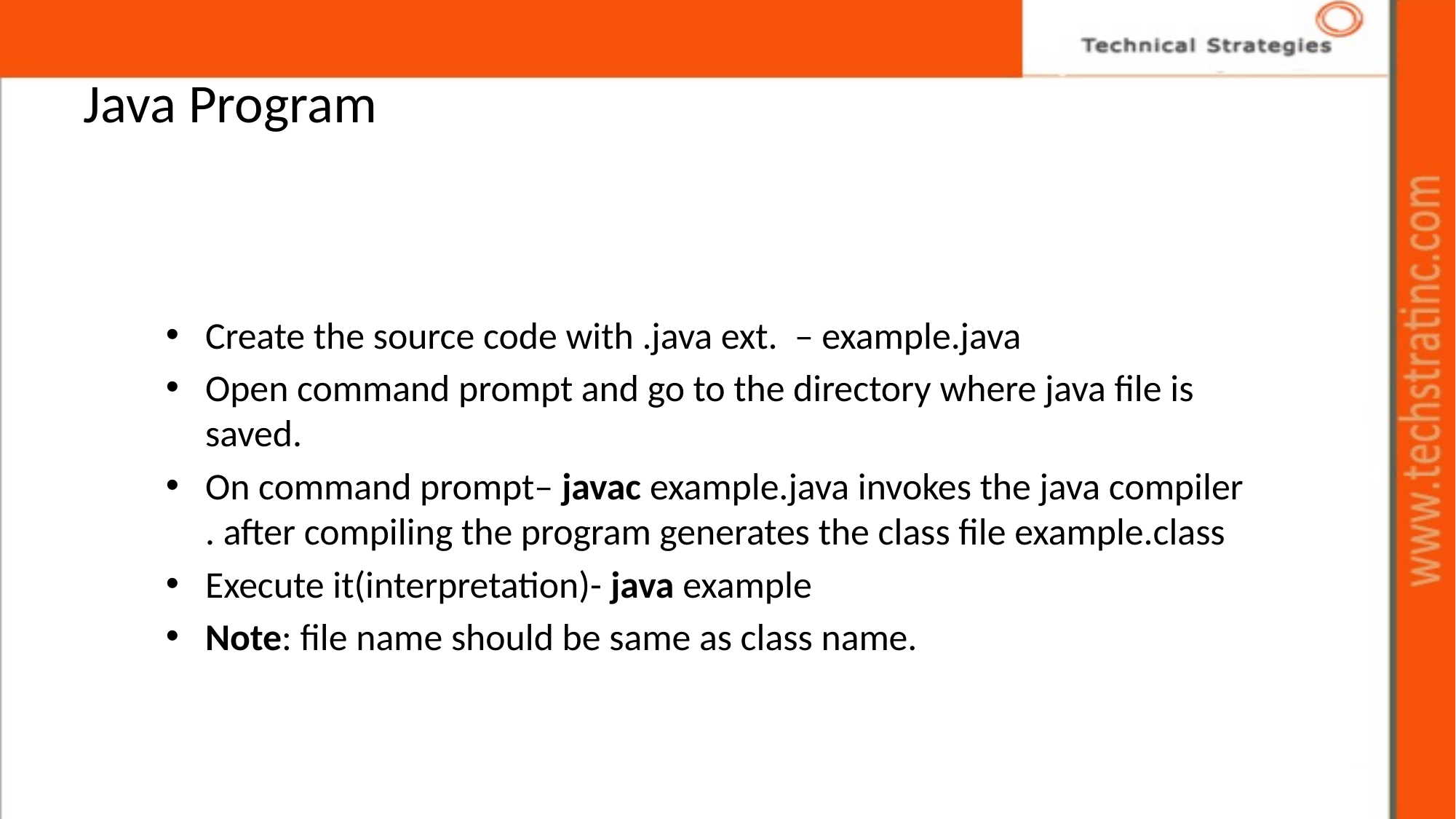

# Java Program
Create the source code with .java ext.  – example.java
Open command prompt and go to the directory where java file is saved.
On command prompt– javac example.java invokes the java compiler . after compiling the program generates the class file example.class
Execute it(interpretation)- java example
Note: file name should be same as class name.